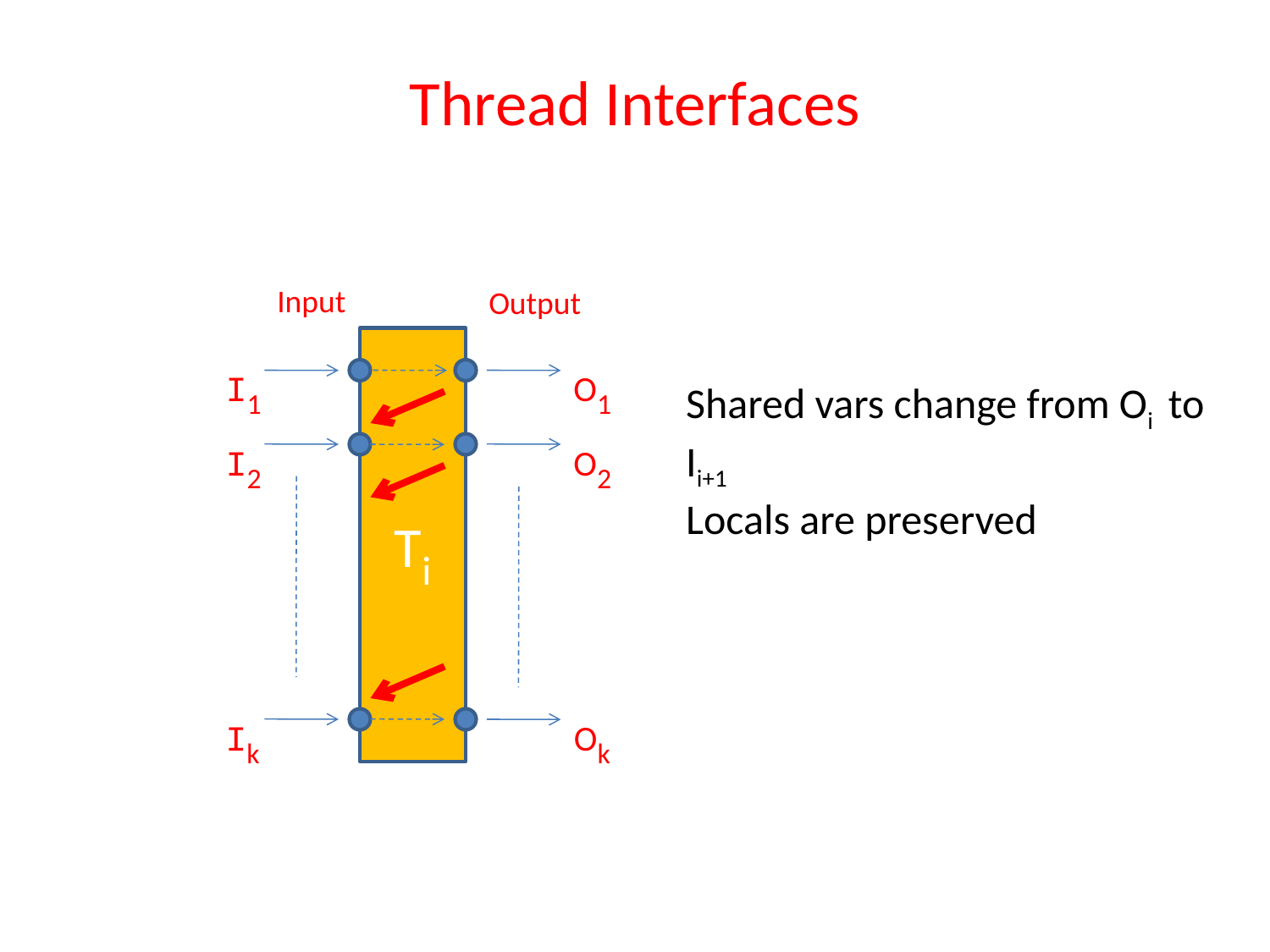

# Thread Interfaces
Input
Output
Ti
I1
O1

Shared vars change from Oi  to Ii+1
Locals are preserved
I2
O2

Ik
Ok